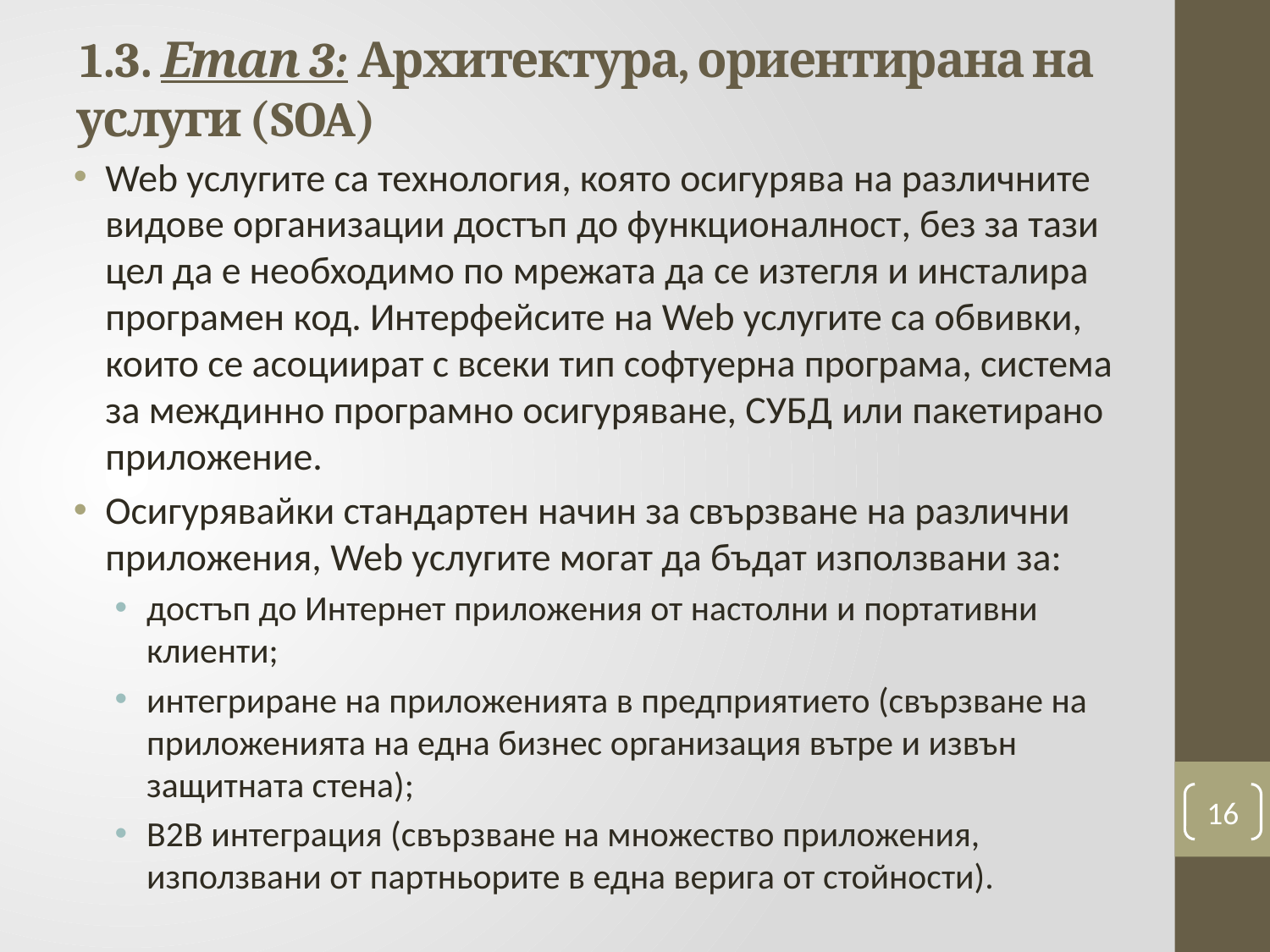

# 1.3. Етап 3: Архитектура, ориентирана на услуги (SOA)
Web услугите са технология, която осигурява на различните видове организации достъп до функционалност, без за тази цел да е необходимо по мрежата да се изтегля и инсталира програмен код. Интерфейсите на Web услугите са обвивки, които се асоциират с всеки тип софтуерна програма, система за междинно програмно осигуряване, СУБД или пакетирано приложение.
Осигурявайки стандартен начин за свързване на различни приложения, Web услугите могат да бъдат използвани за:
достъп до Интернет приложения от настолни и портативни клиенти;
интегриране на приложенията в предприятието (свързване на приложенията на една бизнес организация вътре и извън защитната стена);
В2В интеграция (свързване на множество приложения, използвани от партньорите в една верига от стойности).

16